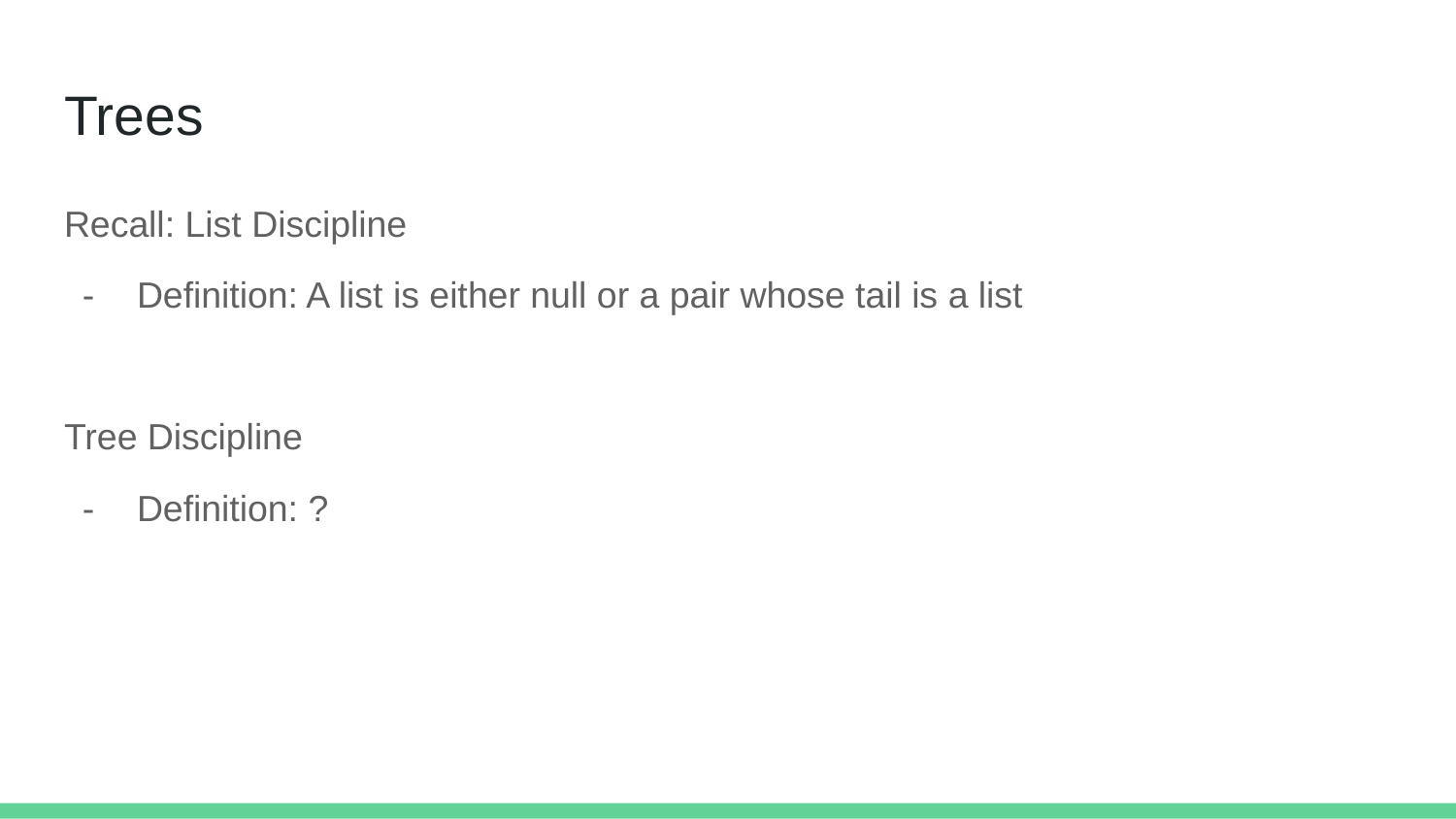

# Trees
Recall: List Discipline
Definition: A list is either null or a pair whose tail is a list

Tree Discipline
Definition: ?